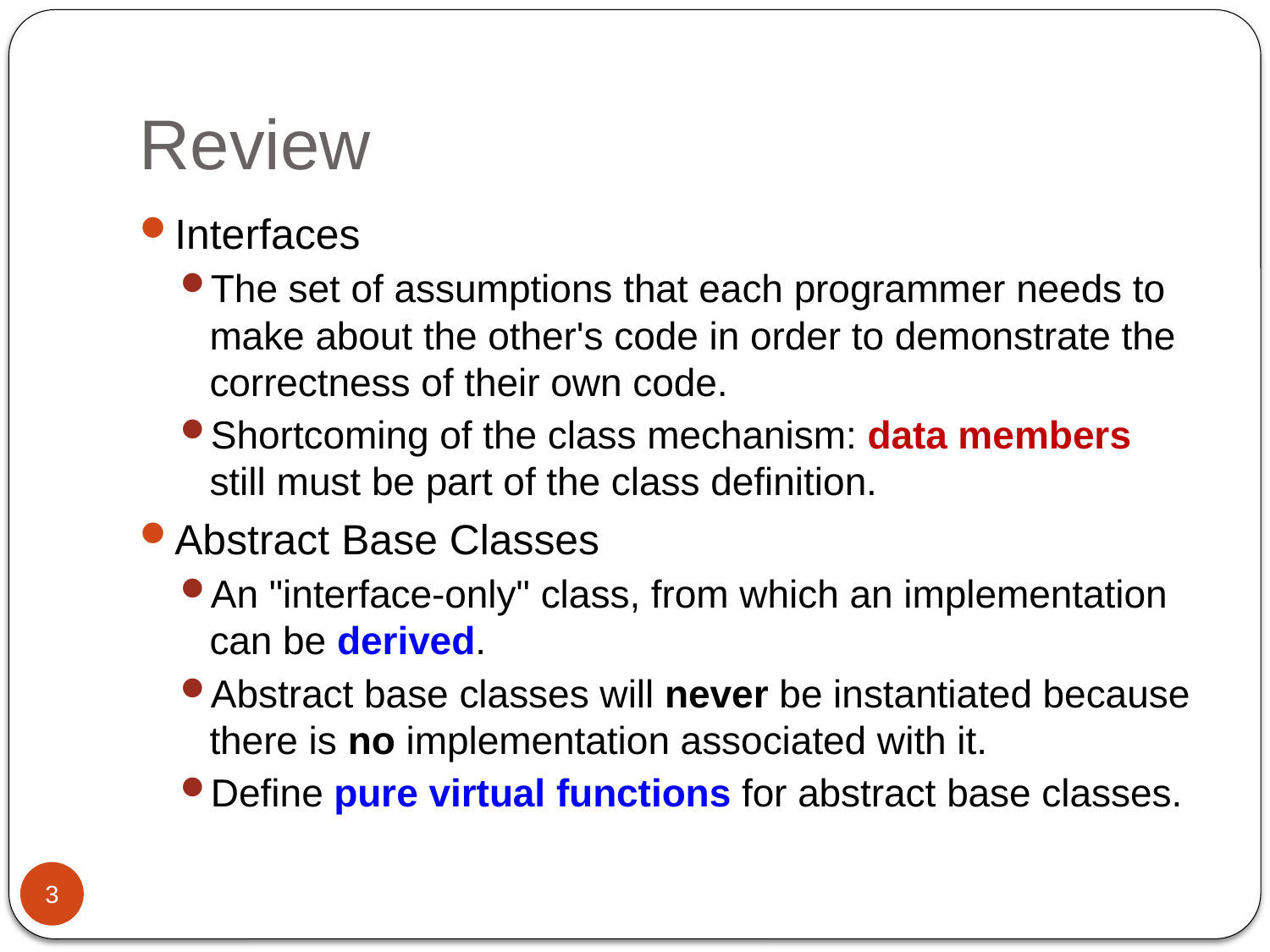

# Review
Interfaces
The set of assumptions that each programmer needs to make about the other's code in order to demonstrate the correctness of their own code.
Shortcoming of the class mechanism: data members still must be part of the class definition.
Abstract Base Classes
An "interface-only" class, from which an implementation can be derived.
Abstract base classes will never be instantiated because there is no implementation associated with it.
Define pure virtual functions for abstract base classes.

3